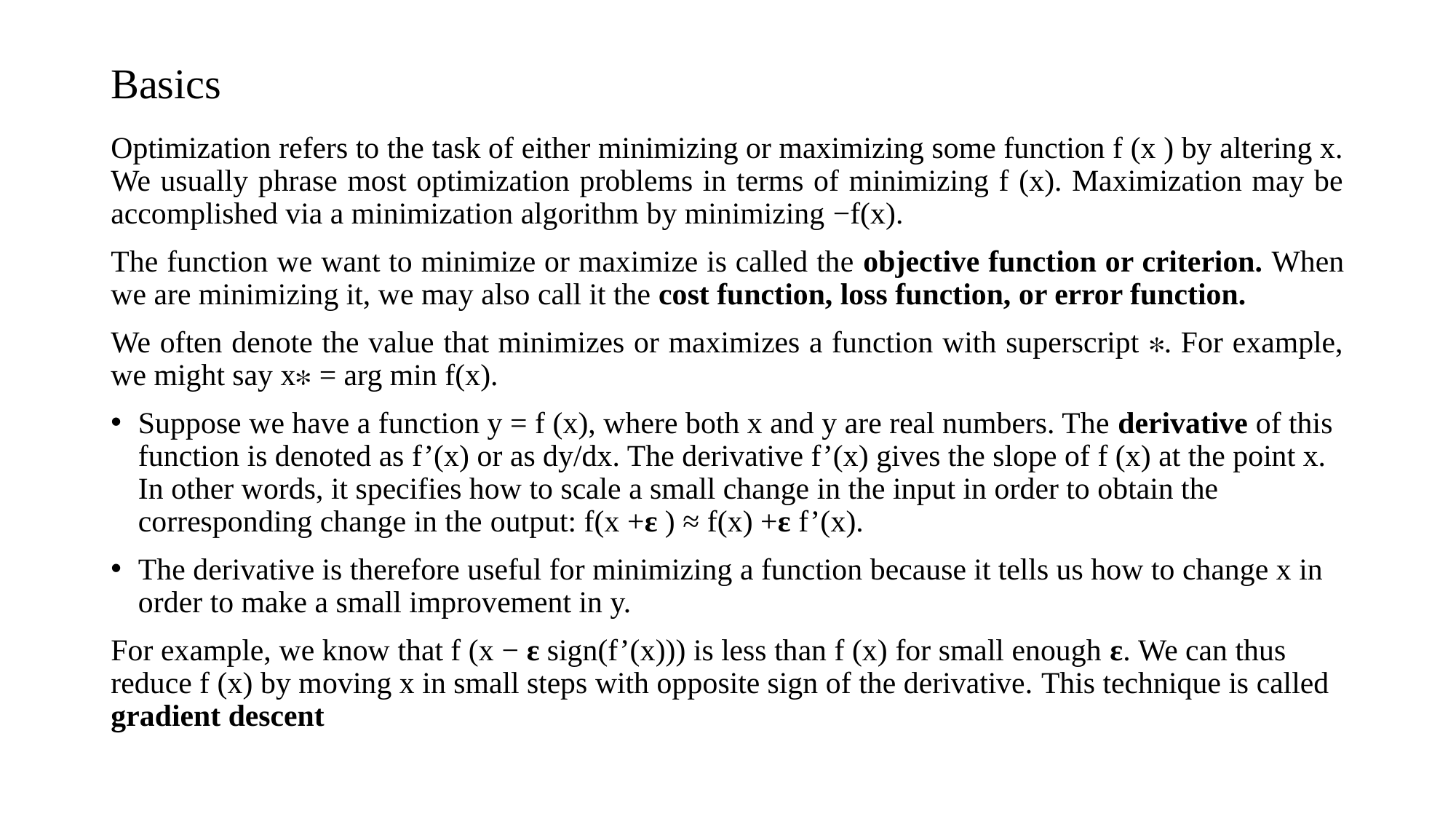

# Basics
Optimization refers to the task of either minimizing or maximizing some function f (x ) by altering x. We usually phrase most optimization problems in terms of minimizing f (x). Maximization may be accomplished via a minimization algorithm by minimizing −f(x).
The function we want to minimize or maximize is called the objective function or criterion. When we are minimizing it, we may also call it the cost function, loss function, or error function.
We often denote the value that minimizes or maximizes a function with superscript ∗. For example, we might say x∗ = arg min f(x).
Suppose we have a function y = f (x), where both x and y are real numbers. The derivative of this function is denoted as f’(x) or as dy/dx. The derivative f’(x) gives the slope of f (x) at the point x. In other words, it specifies how to scale a small change in the input in order to obtain the corresponding change in the output: f(x +ε ) ≈ f(x) +ε f’(x).
The derivative is therefore useful for minimizing a function because it tells us how to change x in order to make a small improvement in y.
For example, we know that f (x − ε sign(f’(x))) is less than f (x) for small enough ε. We can thus reduce f (x) by moving x in small steps with opposite sign of the derivative. This technique is called gradient descent